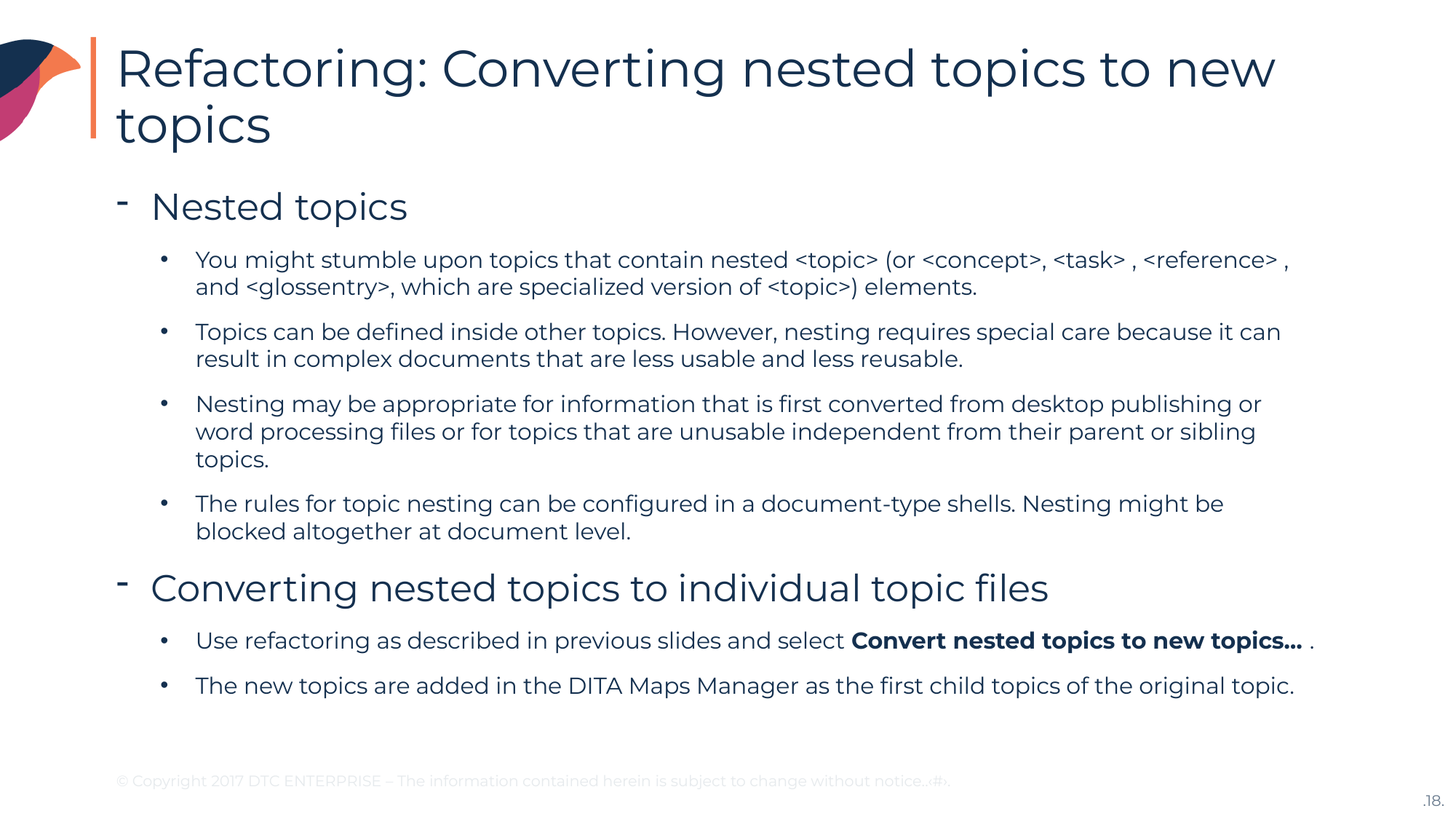

Refactoring: Converting nested topics to new topics
Nested topics
You might stumble upon topics that contain nested <topic> (or <concept>, <task> , <reference> , and <glossentry>, which are specialized version of <topic>) elements.
Topics can be defined inside other topics. However, nesting requires special care because it can result in complex documents that are less usable and less reusable.
Nesting may be appropriate for information that is first converted from desktop publishing or word processing files or for topics that are unusable independent from their parent or sibling topics.
The rules for topic nesting can be configured in a document-type shells. Nesting might be blocked altogether at document level.
Converting nested topics to individual topic files
Use refactoring as described in previous slides and select Convert nested topics to new topics… .
The new topics are added in the DITA Maps Manager as the first child topics of the original topic.

© Copyright 2017 DTC ENTERPRISE – The information contained herein is subject to change without notice.				.‹#›.
.18.